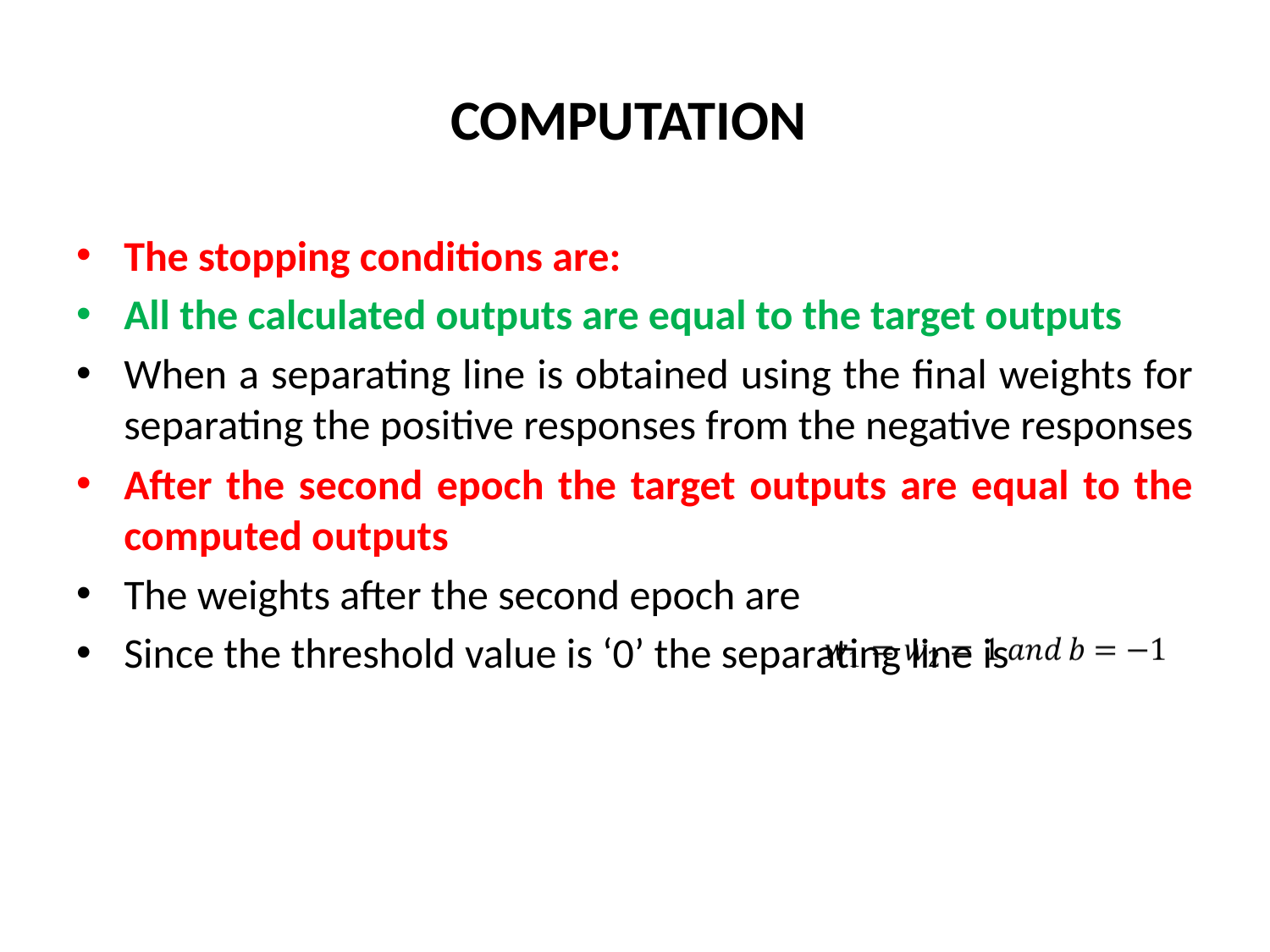

# COMPUTATION
The stopping conditions are:
All the calculated outputs are equal to the target outputs
When a separating line is obtained using the final weights for separating the positive responses from the negative responses
After the second epoch the target outputs are equal to the computed outputs
The weights after the second epoch are
Since the threshold value is ‘0’ the separating line is